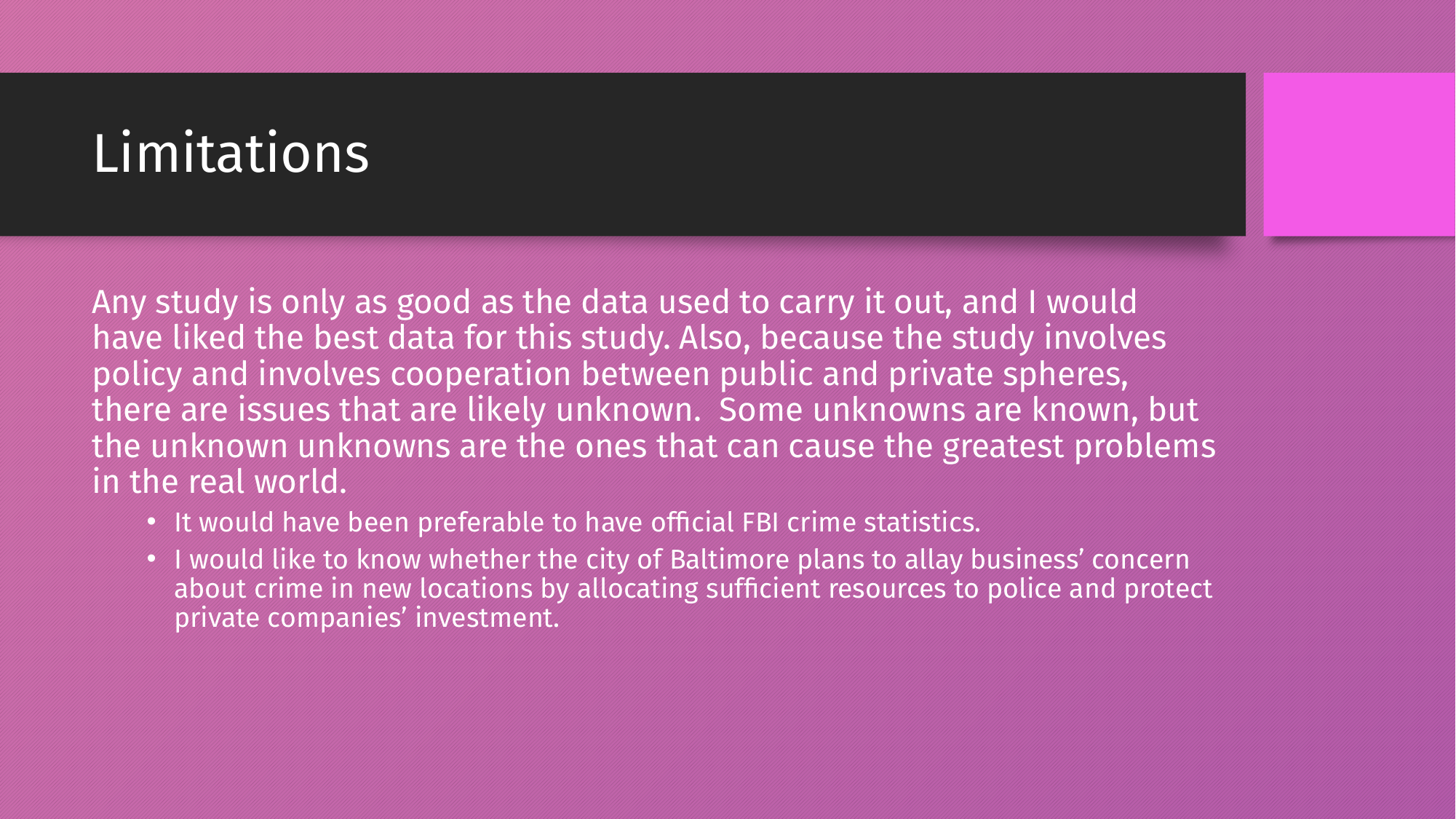

# Limitations
Any study is only as good as the data used to carry it out, and I would have liked the best data for this study. Also, because the study involves policy and involves cooperation between public and private spheres, there are issues that are likely unknown.  Some unknowns are known, but the unknown unknowns are the ones that can cause the greatest problems in the real world.
It would have been preferable to have official FBI crime statistics.
I would like to know whether the city of Baltimore plans to allay business’ concern about crime in new locations by allocating sufficient resources to police and protect private companies’ investment.